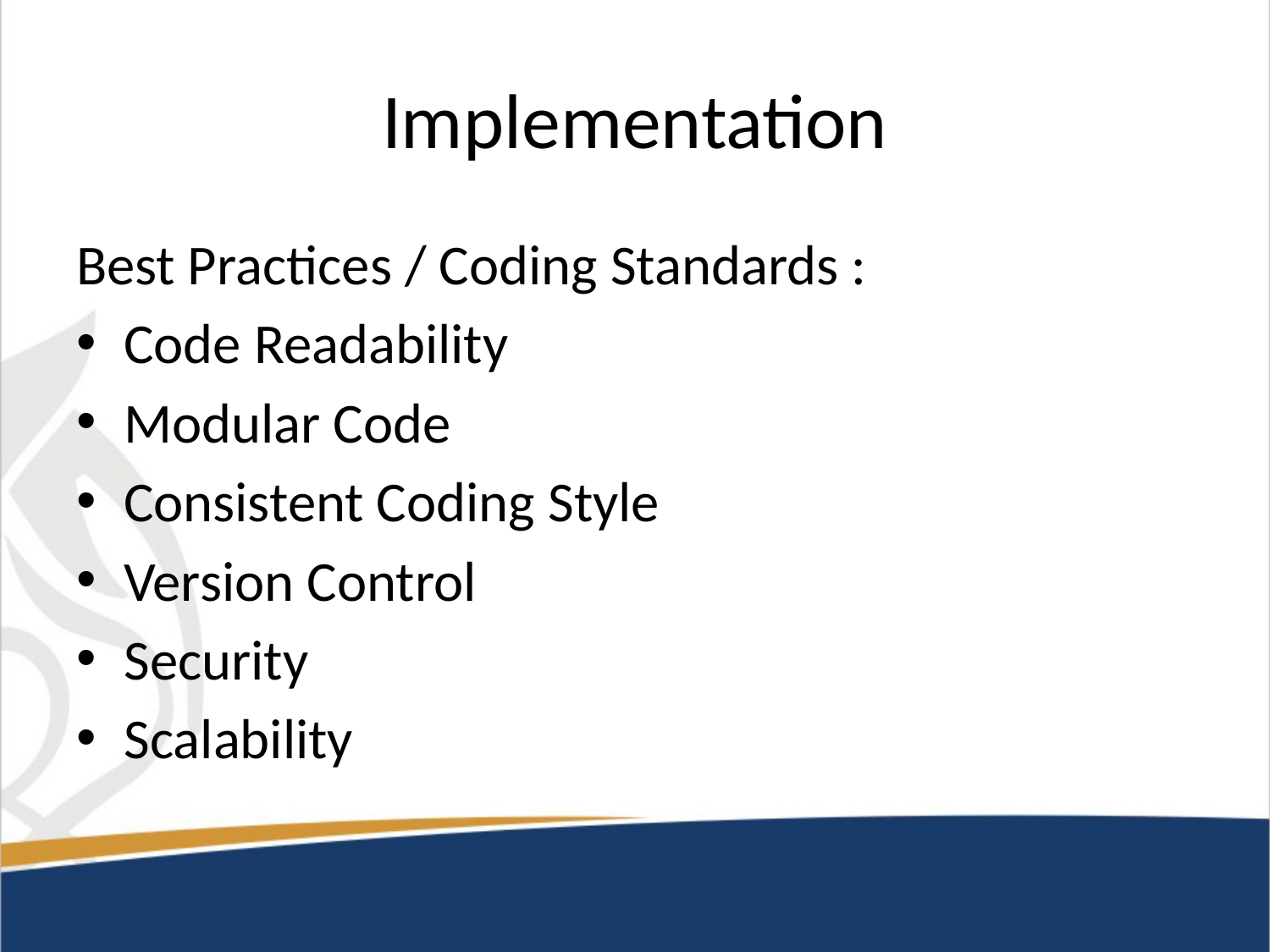

# Implementation
Best Practices / Coding Standards :
Code Readability
Modular Code
Consistent Coding Style
Version Control
Security
Scalability